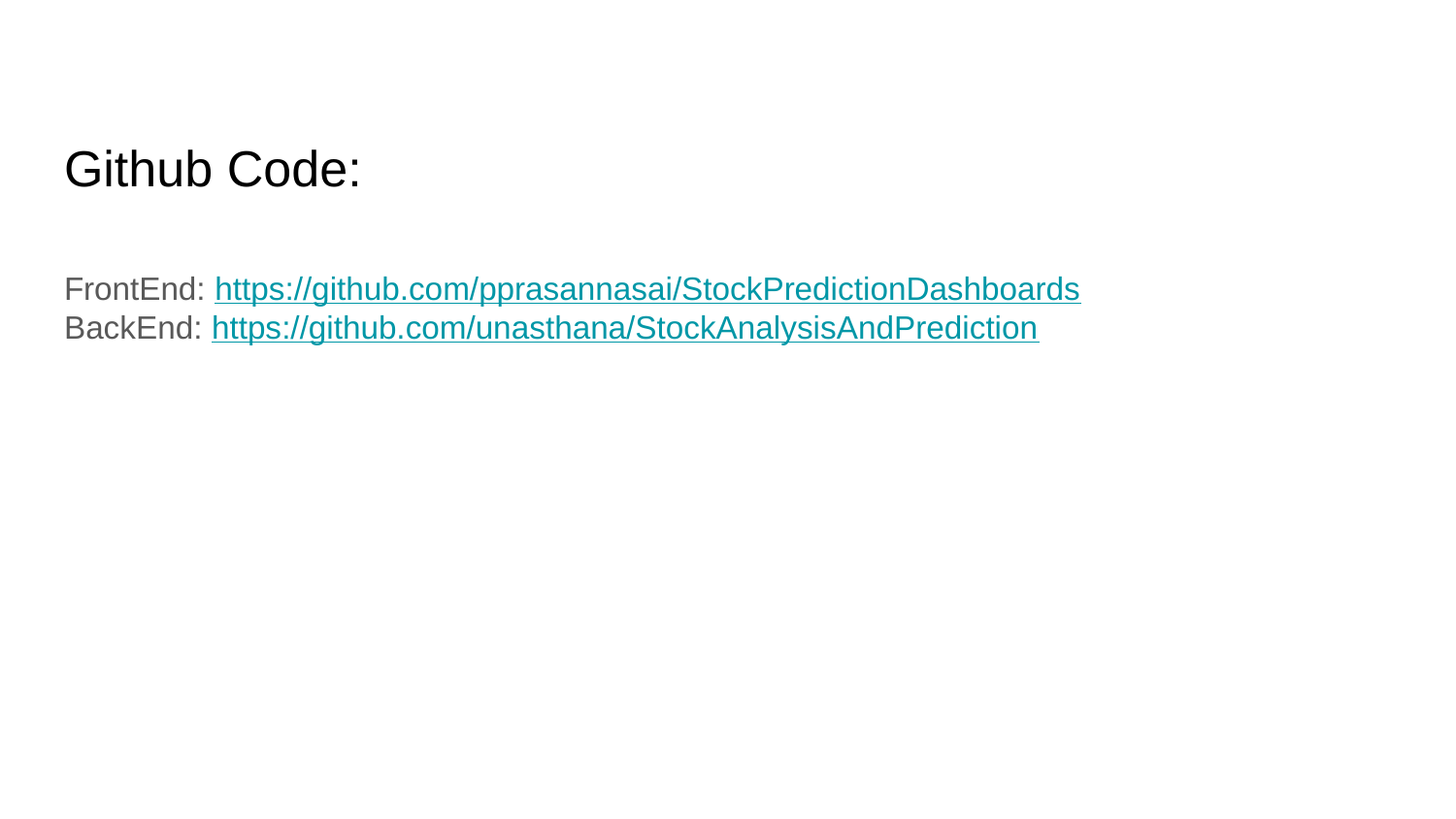

# Github Code:
FrontEnd: https://github.com/pprasannasai/StockPredictionDashboards
BackEnd: https://github.com/unasthana/StockAnalysisAndPrediction